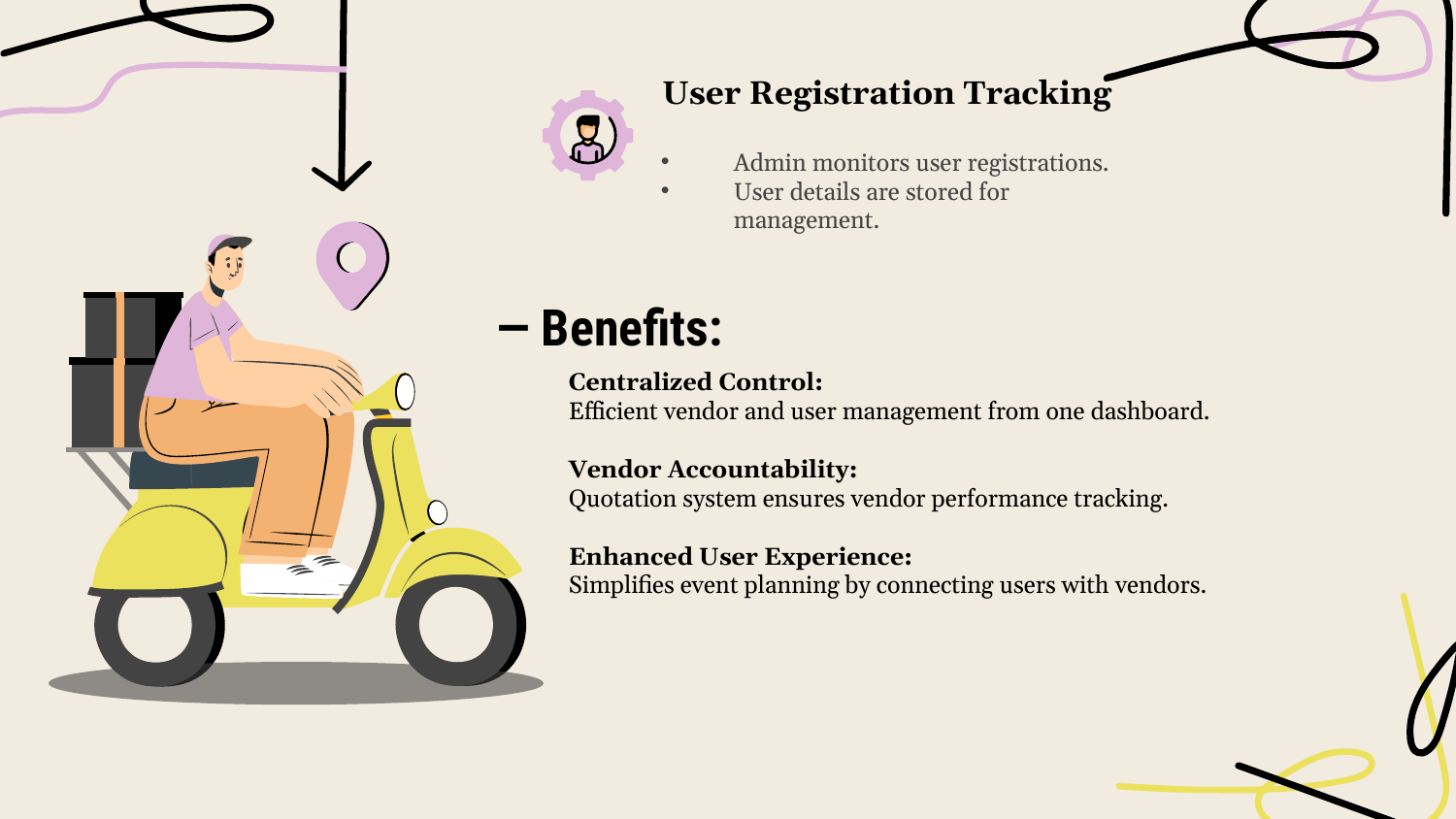

User Registration Tracking

Admin monitors user registrations.
User details are stored for management.

# — Benefits:
Centralized Control:
Efficient vendor and user management from one dashboard.

Vendor Accountability:
Quotation system ensures vendor performance tracking.

Enhanced User Experience:
Simplifies event planning by connecting users with vendors.